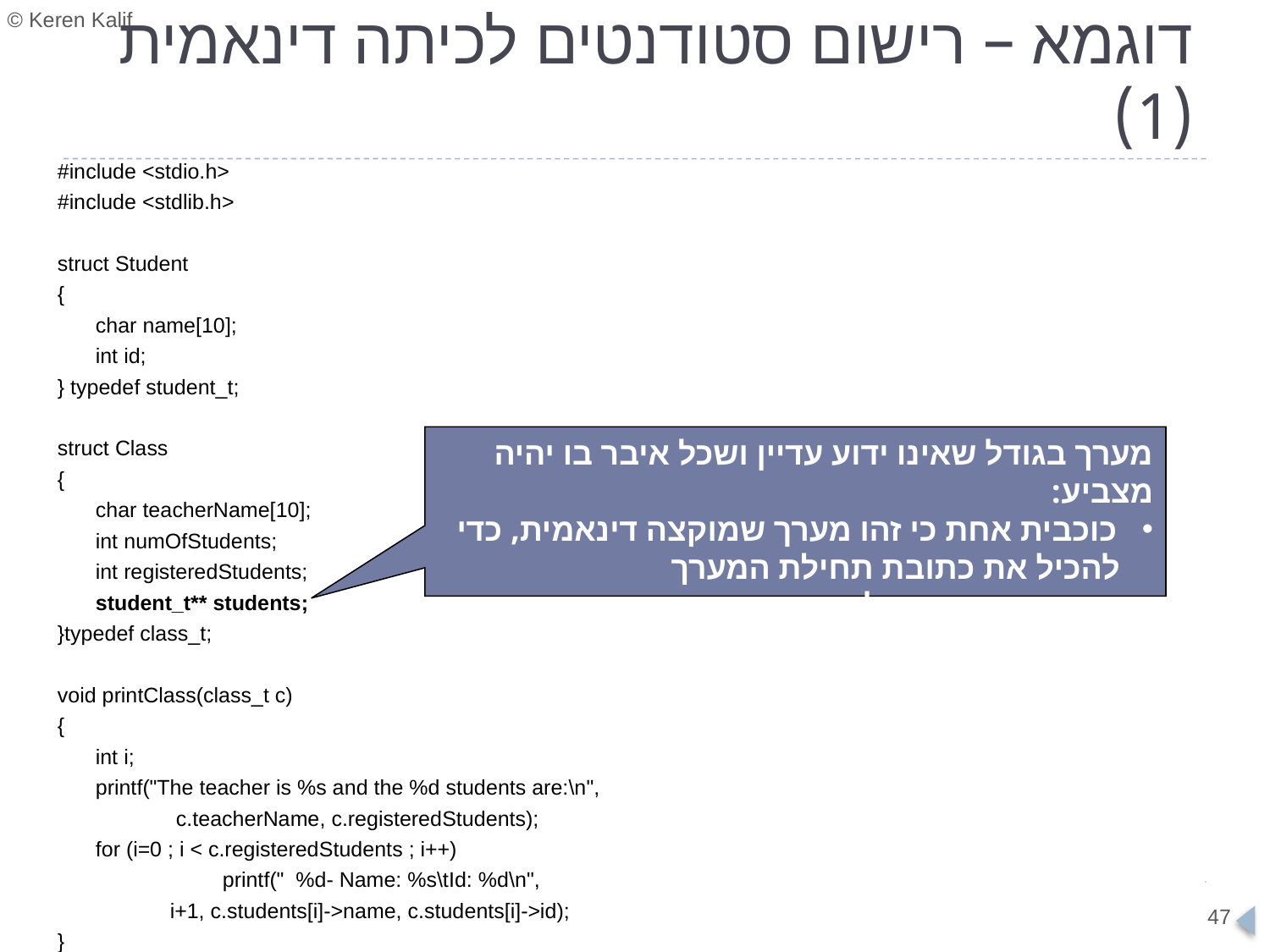

# דוגמא – רישום סטודנטים לכיתה דינאמית (1)
#include <stdio.h>
#include <stdlib.h>

struct Student
{
	char name[10];
	int id;
} typedef student_t;

struct Class
{
	char teacherName[10];
	int numOfStudents;
	int registeredStudents;
	student_t** students;
}typedef class_t;

void printClass(class_t c)
{
	int i;
	printf("The teacher is %s and the %d students are:\n",
                    c.teacherName, c.registeredStudents);
	for (i=0 ; i < c.registeredStudents ; i++)
		printf("  %d- Name: %s\tId: %d\n",
                   i+1, c.students[i]->name, c.students[i]->id);
}

מערך בגודל שאינו ידוע עדיין ושכל איבר בו יהיה מצביע:
   כוכבית אחת כי זהו מערך שמוקצה דינאמית, כדי
    להכיל את כתובת תחילת המערך
   כוכבית שניה כי כל איבר במערך הוא כתובת